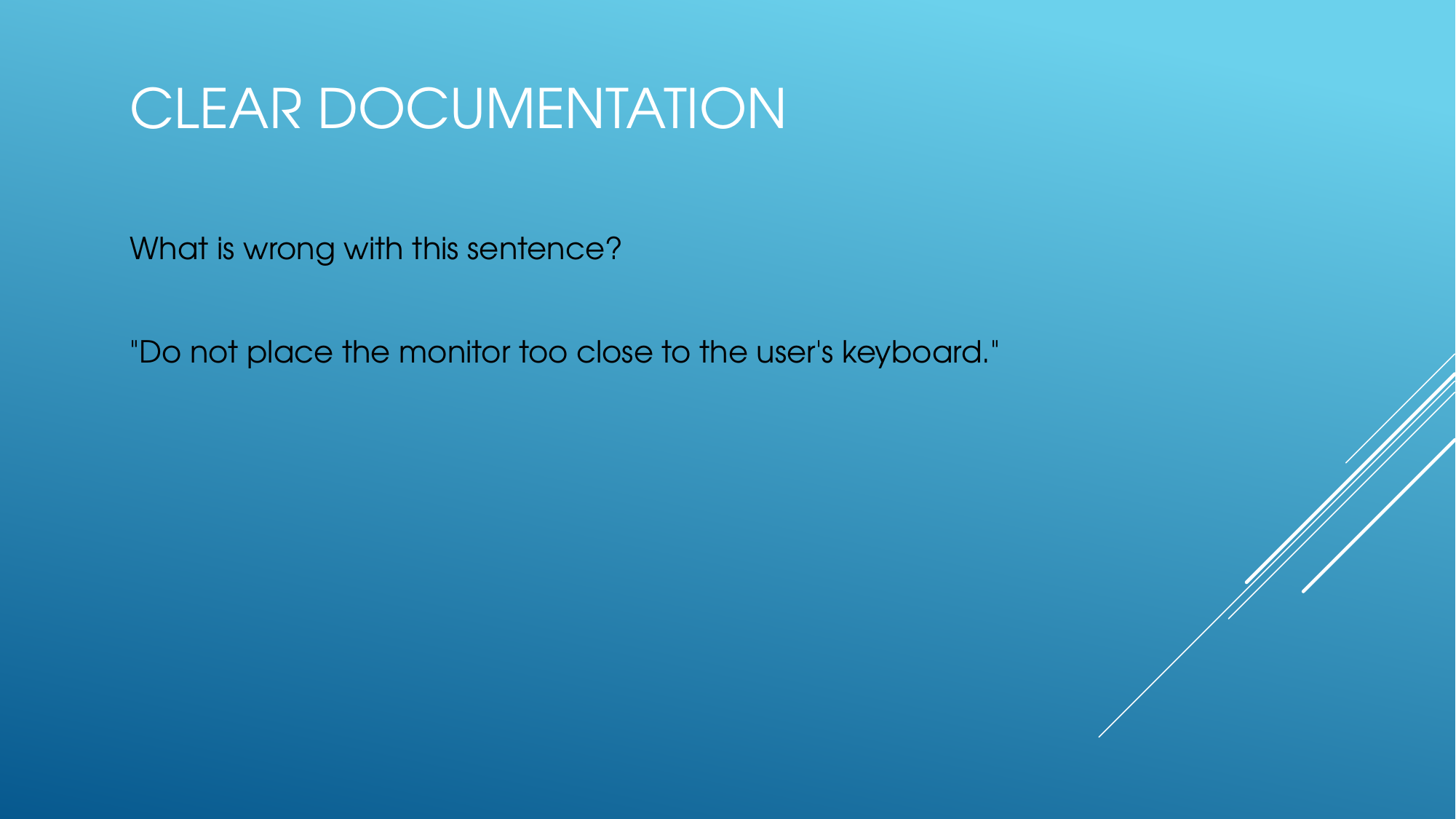

# CLEAR DOCUMENTATION
What is wrong with this sentence?

"Do not place the monitor too close to the user's keyboard."